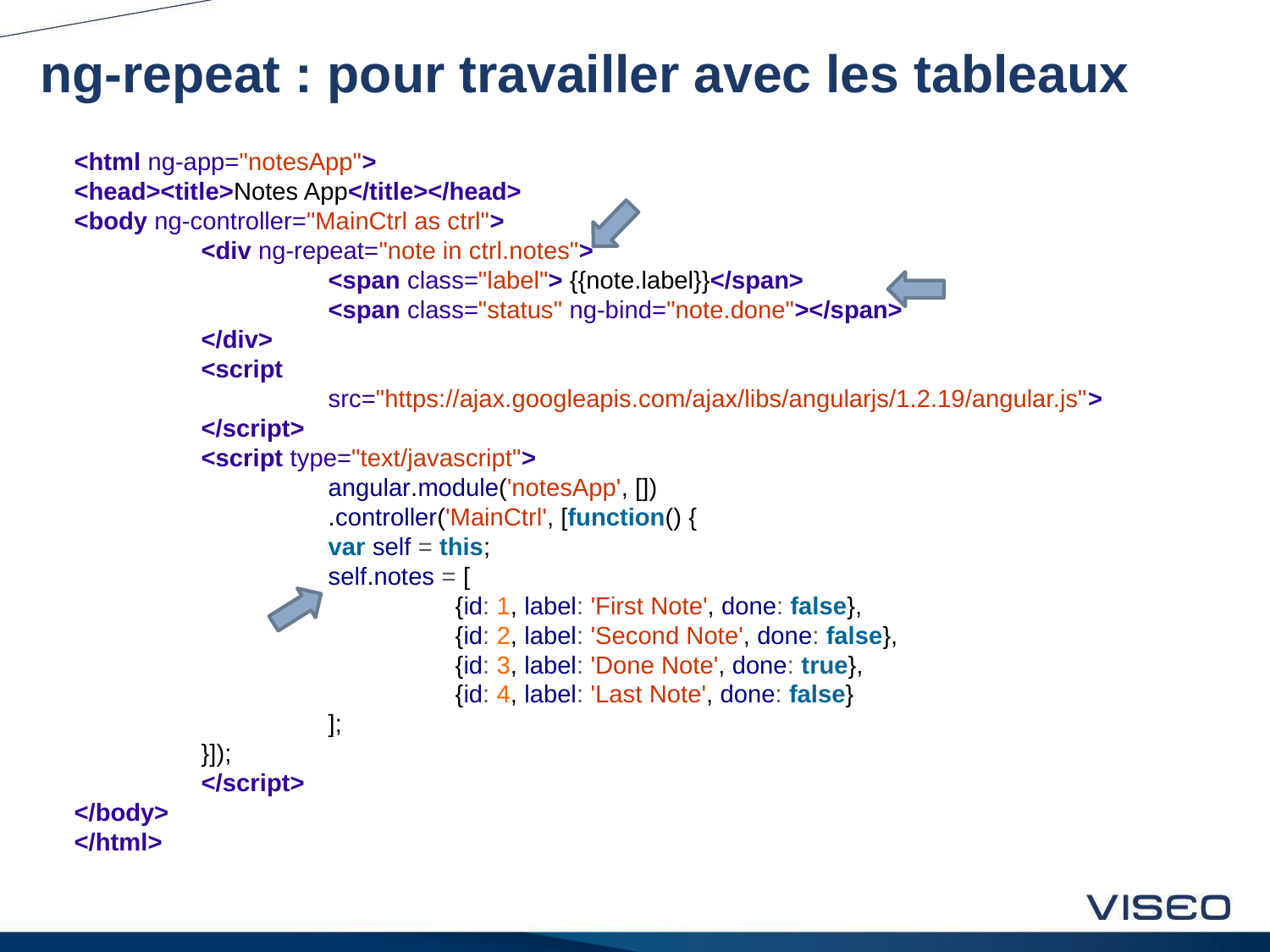

# ng-repeat : pour travailler avec les tableaux
<html ng-app="notesApp">
<head><title>Notes App</title></head>
<body ng-controller="MainCtrl as ctrl">
	<div ng-repeat="note in ctrl.notes">
		<span class="label"> {{note.label}}</span>
		<span class="status" ng-bind="note.done"></span>
	</div>
	<script
		src="https://ajax.googleapis.com/ajax/libs/angularjs/1.2.19/angular.js">
	</script>
	<script type="text/javascript">
		angular.module('notesApp', [])
		.controller('MainCtrl', [function() {
		var self = this;
		self.notes = [
			{id: 1, label: 'First Note', done: false},
			{id: 2, label: 'Second Note', done: false},
			{id: 3, label: 'Done Note', done: true},
			{id: 4, label: 'Last Note', done: false}
		];
	}]);
	</script>
</body>
</html>